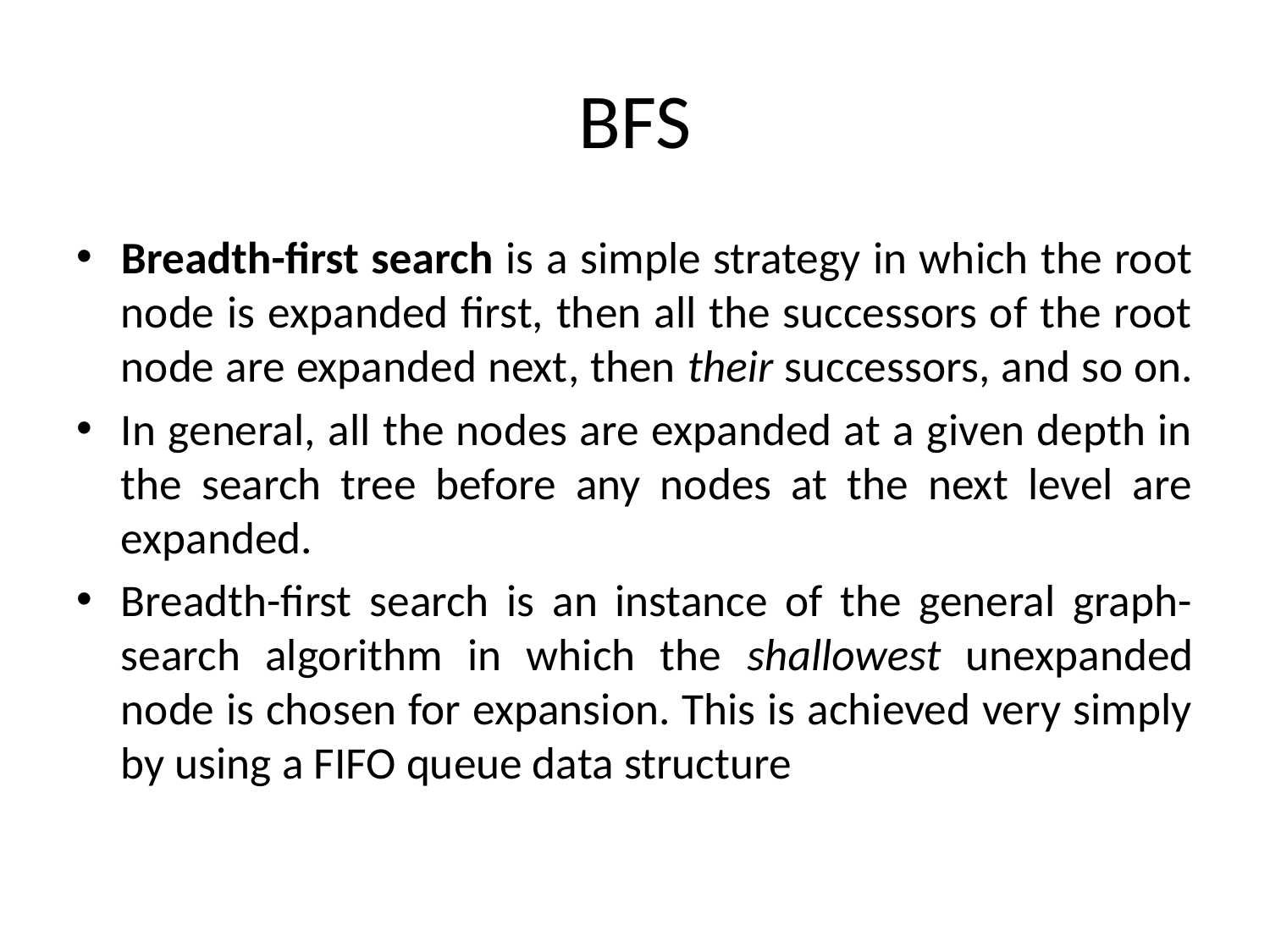

# BFS
Breadth-first search is a simple strategy in which the root node is expanded first, then all the successors of the root node are expanded next, then their successors, and so on.
In general, all the nodes are expanded at a given depth in the search tree before any nodes at the next level are expanded.
Breadth-first search is an instance of the general graph-search algorithm in which the shallowest unexpanded node is chosen for expansion. This is achieved very simply by using a FIFO queue data structure